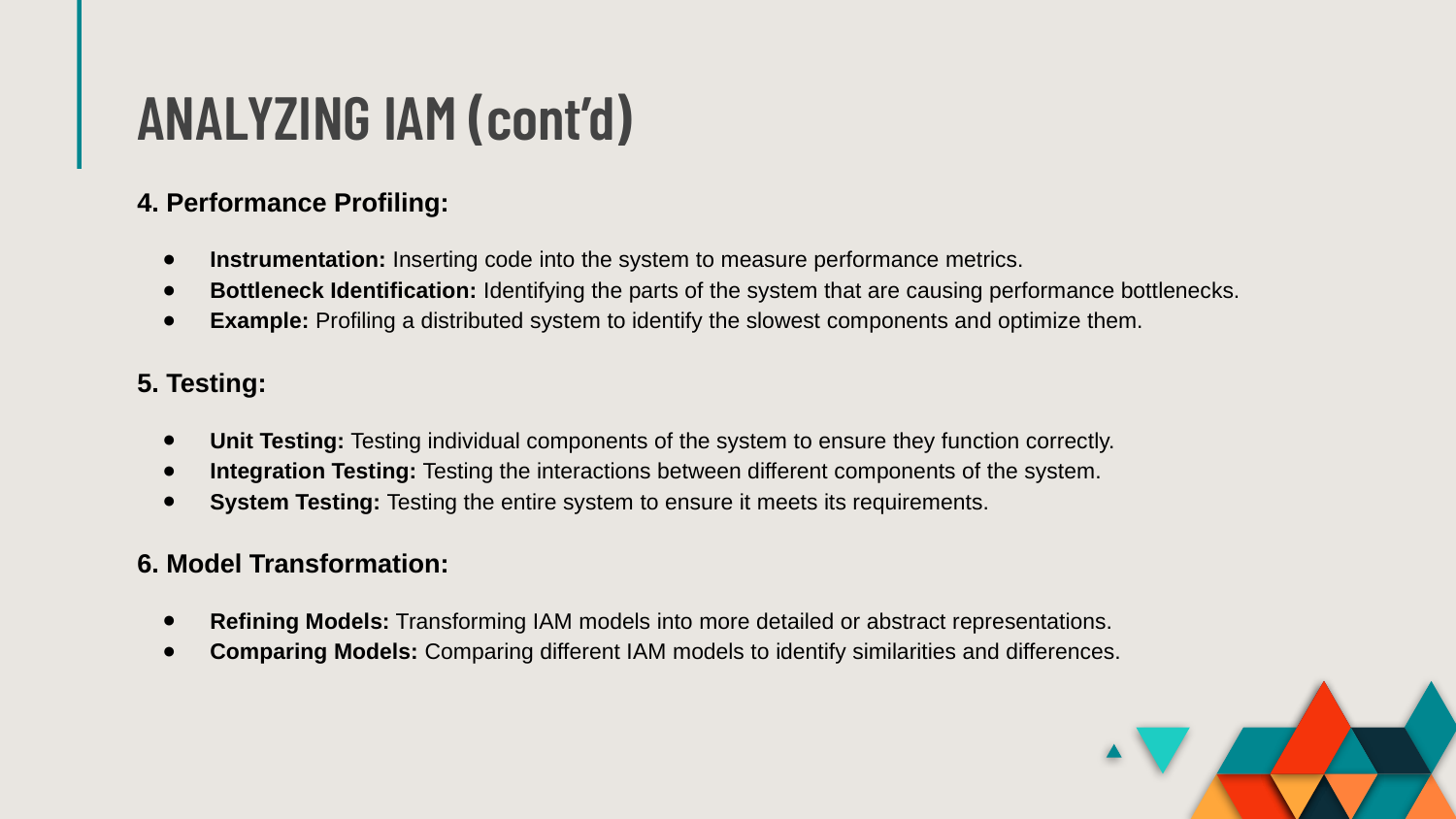

ANALYZING IAM (cont’d)
4. Performance Profiling:
Instrumentation: Inserting code into the system to measure performance metrics.
Bottleneck Identification: Identifying the parts of the system that are causing performance bottlenecks.
Example: Profiling a distributed system to identify the slowest components and optimize them.
5. Testing:
Unit Testing: Testing individual components of the system to ensure they function correctly.
Integration Testing: Testing the interactions between different components of the system.
System Testing: Testing the entire system to ensure it meets its requirements.
6. Model Transformation:
Refining Models: Transforming IAM models into more detailed or abstract representations.
Comparing Models: Comparing different IAM models to identify similarities and differences.